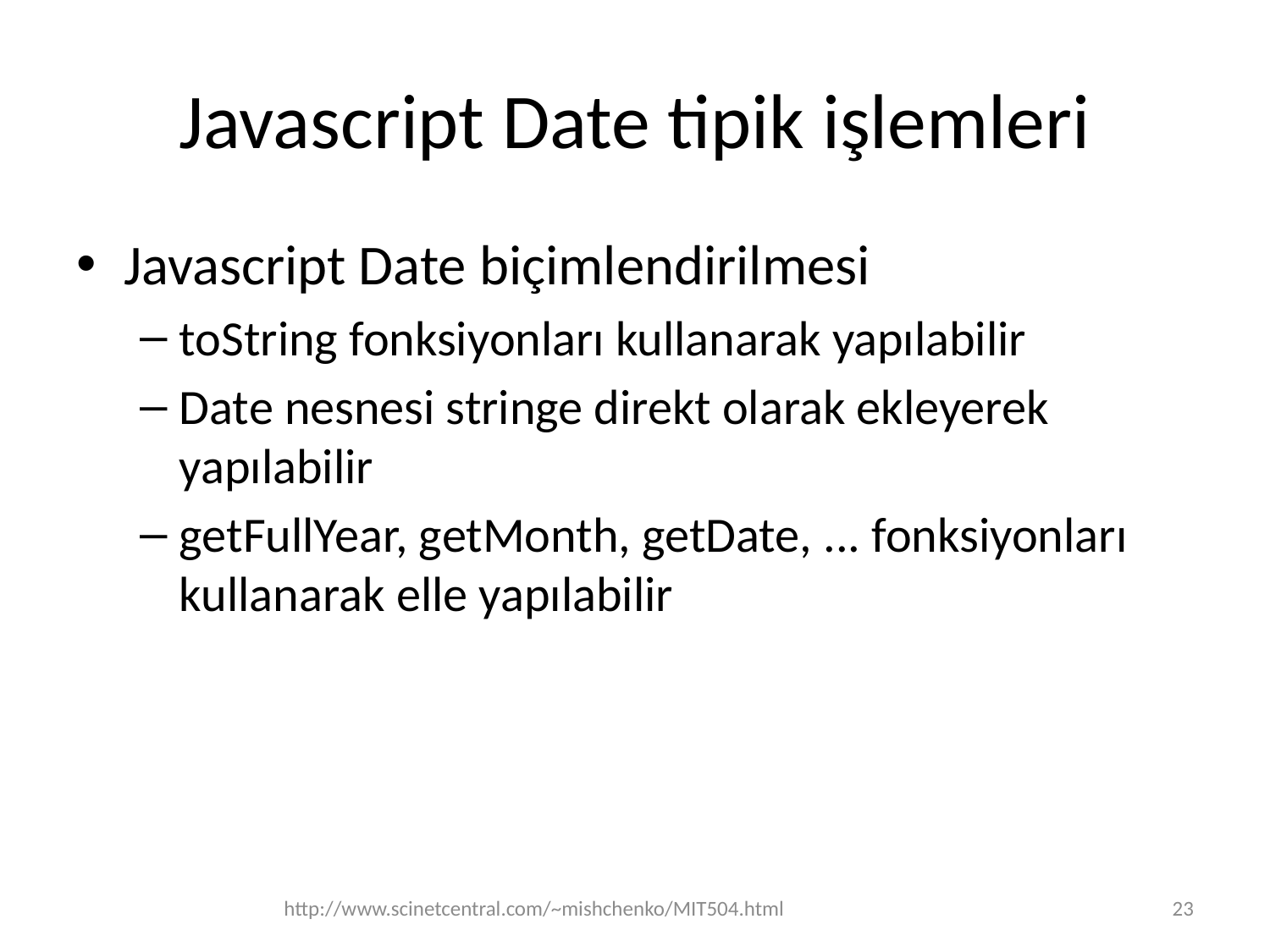

# Javascript Date tipik işlemleri
Javascript Date biçimlendirilmesi
toString fonksiyonları kullanarak yapılabilir
Date nesnesi stringe direkt olarak ekleyerek yapılabilir
getFullYear, getMonth, getDate, ... fonksiyonları kullanarak elle yapılabilir

http://www.scinetcentral.com/~mishchenko/MIT504.html
23